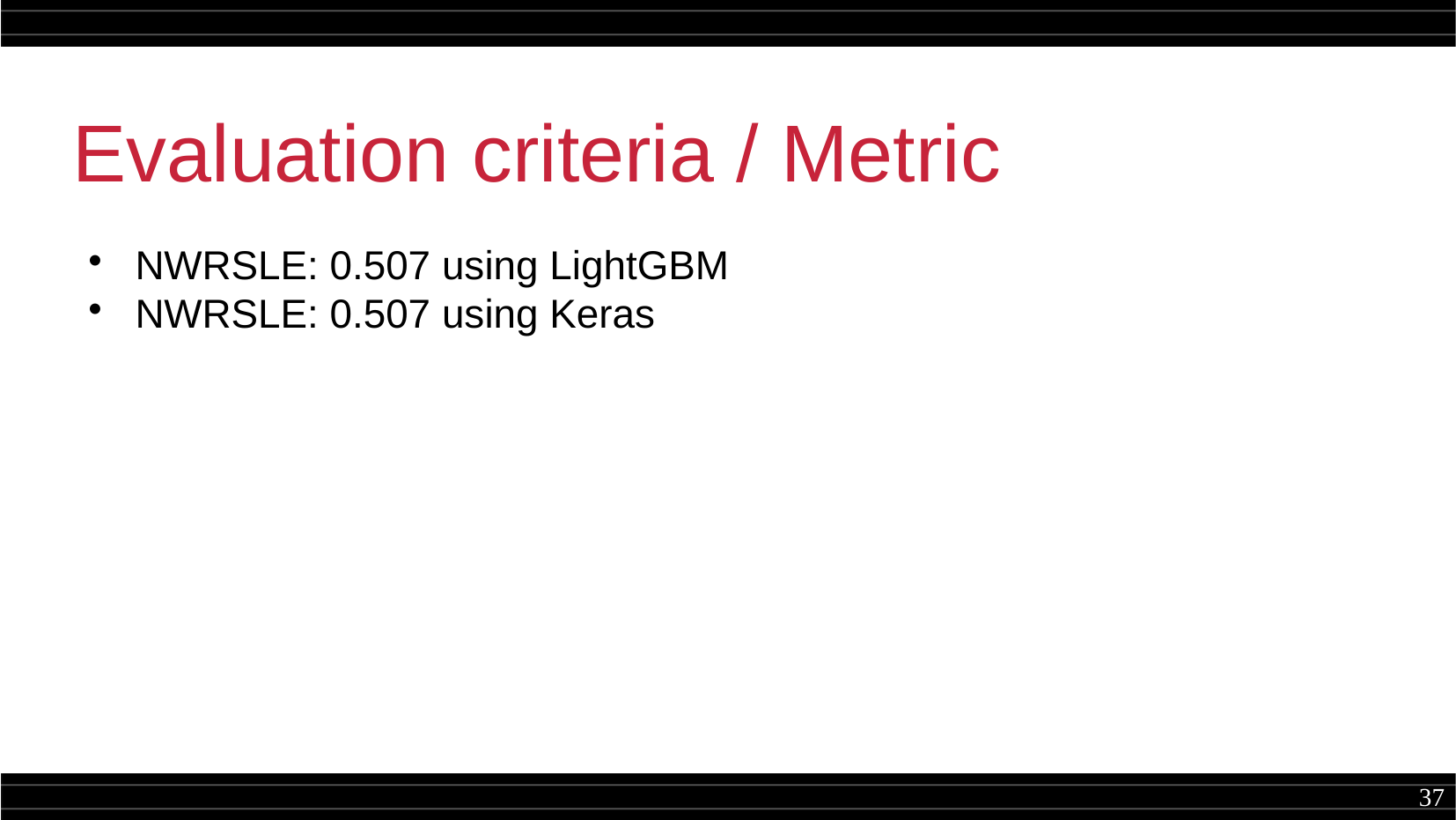

Evaluation criteria / Metric
NWRSLE: 0.507 using LightGBM
NWRSLE: 0.507 using Keras